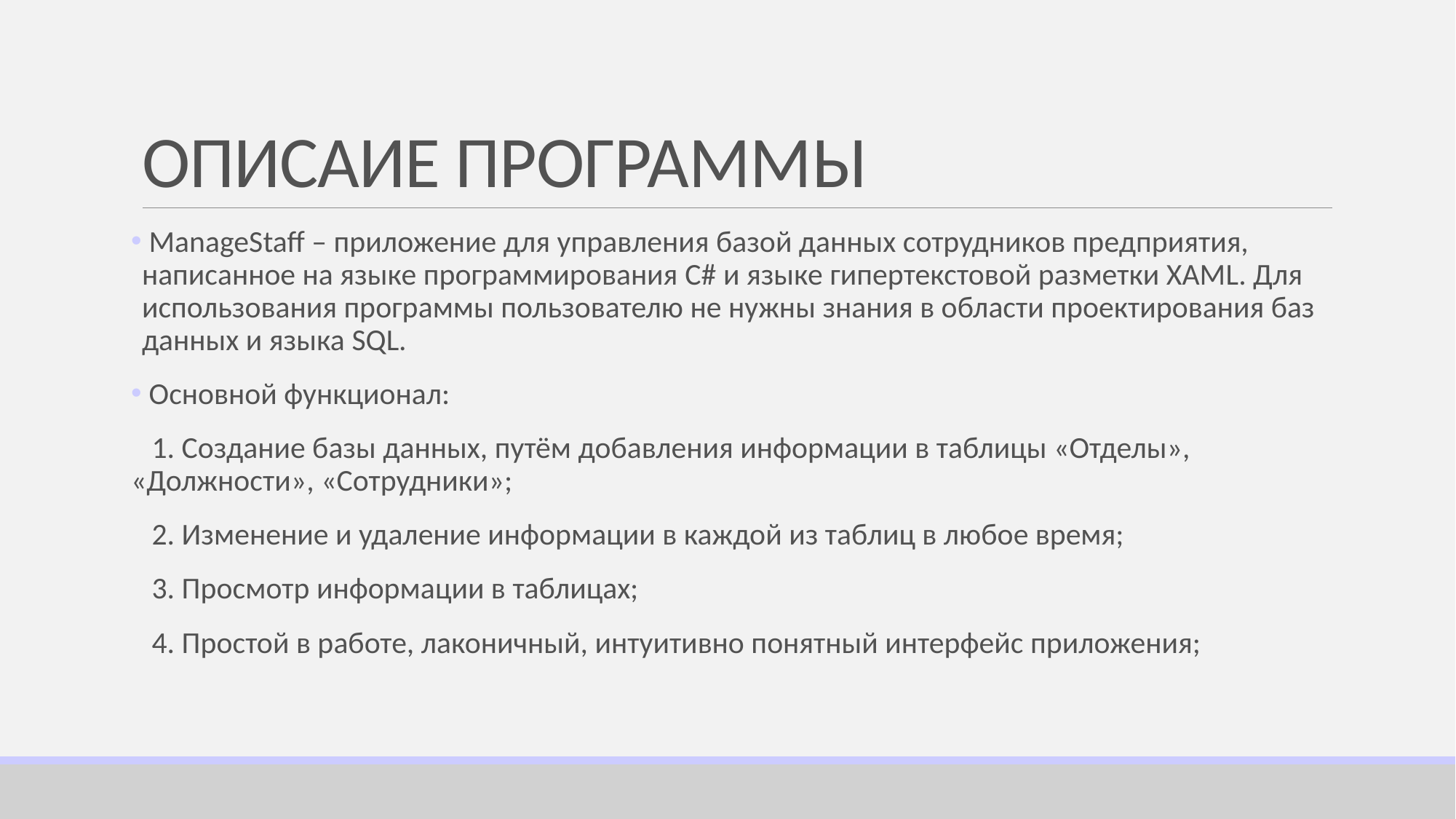

# ОПИСАИЕ ПРОГРАММЫ
 ManageStaff – приложение для управления базой данных сотрудников предприятия, написанное на языке программирования C# и языке гипертекстовой разметки XAML. Для использования программы пользователю не нужны знания в области проектирования баз данных и языка SQL.
 Основной функционал:
   1. Создание базы данных, путём добавления информации в таблицы «Отделы», «Должности», «Сотрудники»;
   2. Изменение и удаление информации в каждой из таблиц в любое время;
   3. Просмотр информации в таблицах;
   4. Простой в работе, лаконичный, интуитивно понятный интерфейс приложения;